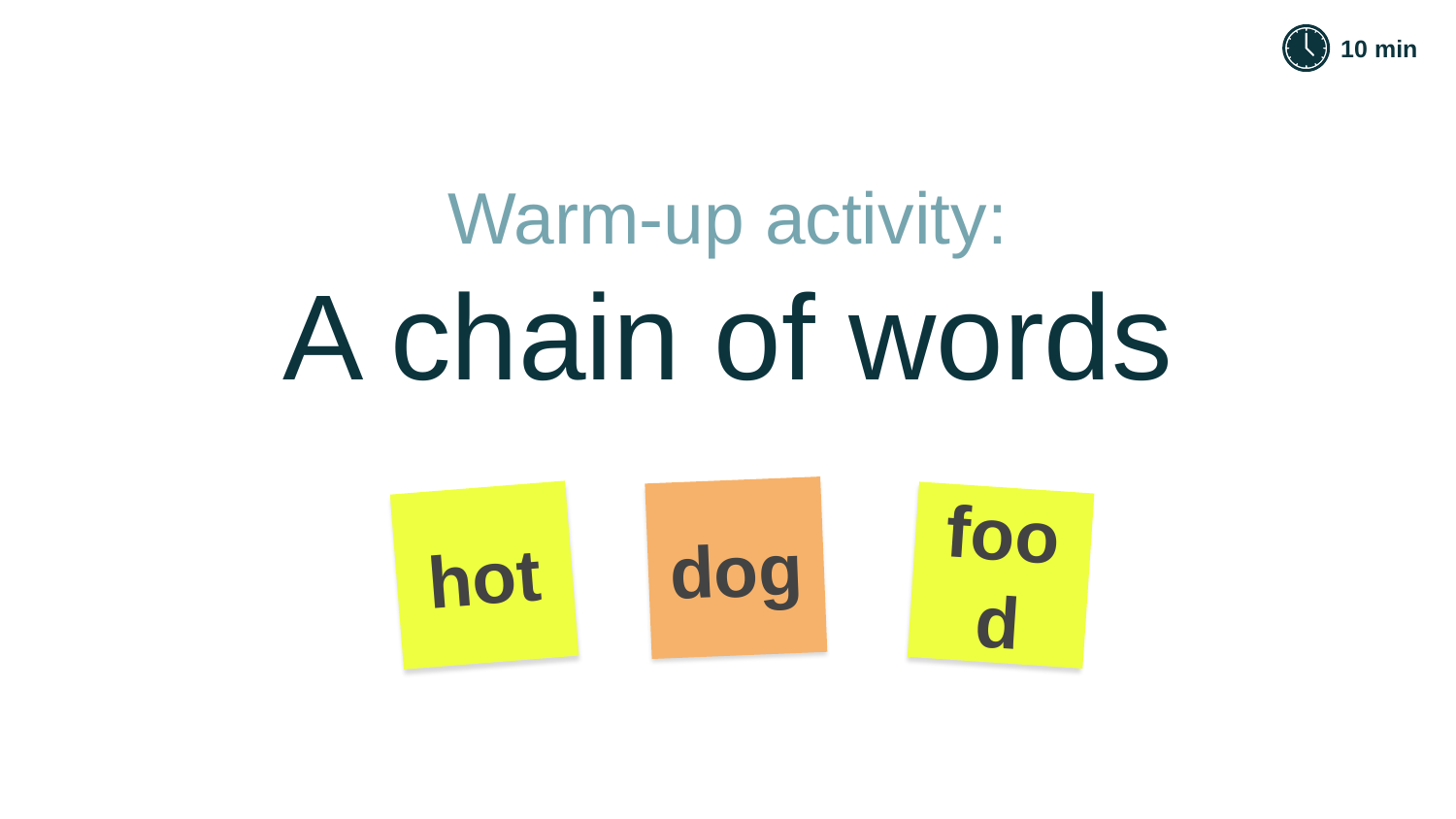

10 min

Warm-up activity:
A chain of words
dog
food
hot